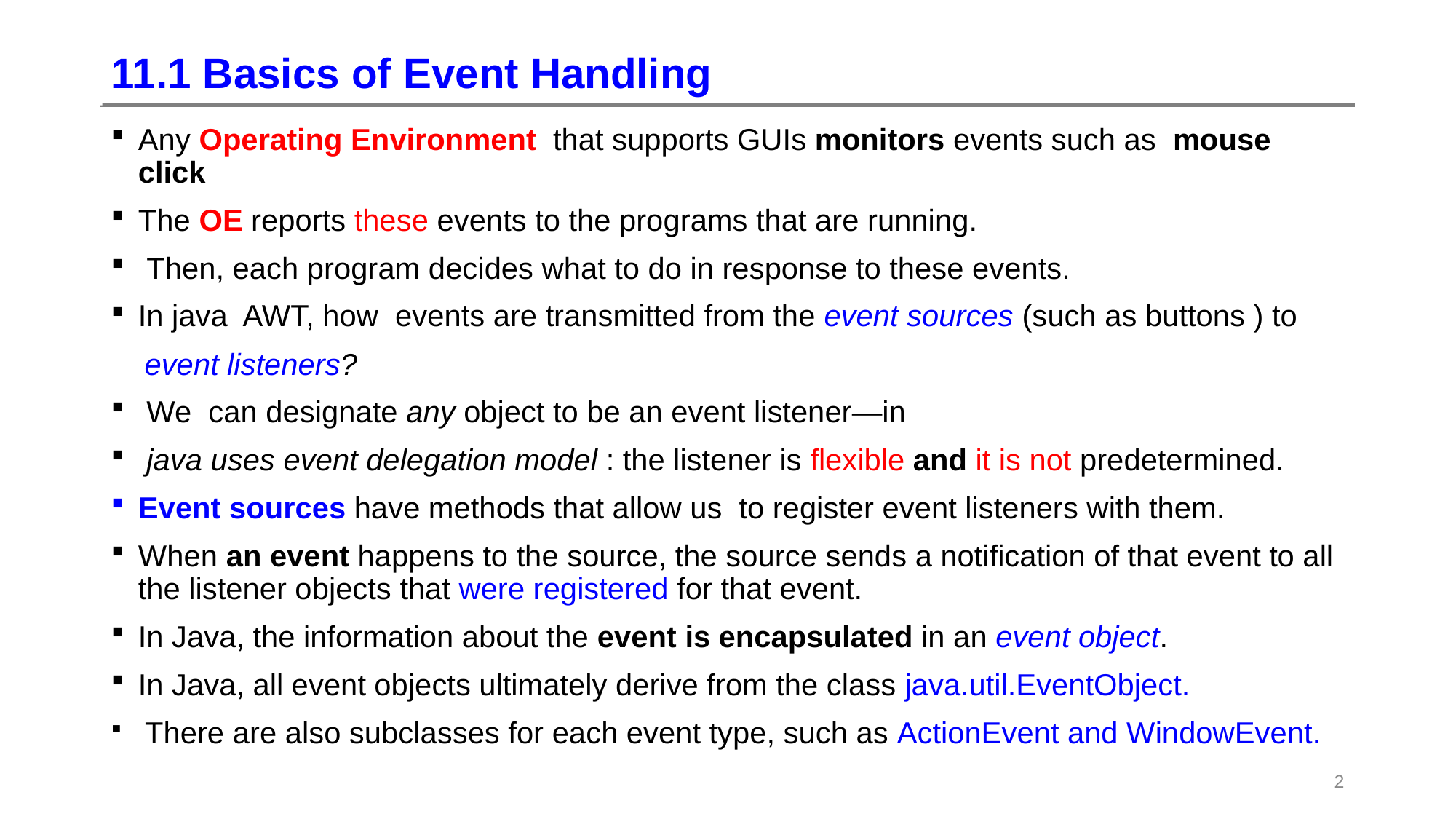

# 11.1 Basics of Event Handling
Any Operating Environment  that supports GUIs monitors events such as  mouse click
The OE reports these events to the programs that are running.
 Then, each program decides what to do in response to these events.
In java  AWT, how  events are transmitted from the event sources (such as buttons ) to
    event listeners?
 We  can designate any object to be an event listener—in
 java uses event delegation model : the listener is flexible and it is not predetermined.
Event sources have methods that allow us  to register event listeners with them.
When an event happens to the source, the source sends a notification of that event to all the listener objects that were registered for that event.
In Java, the information about the event is encapsulated in an event object.
In Java, all event objects ultimately derive from the class java.util.EventObject.
 There are also subclasses for each event type, such as ActionEvent and WindowEvent.
2